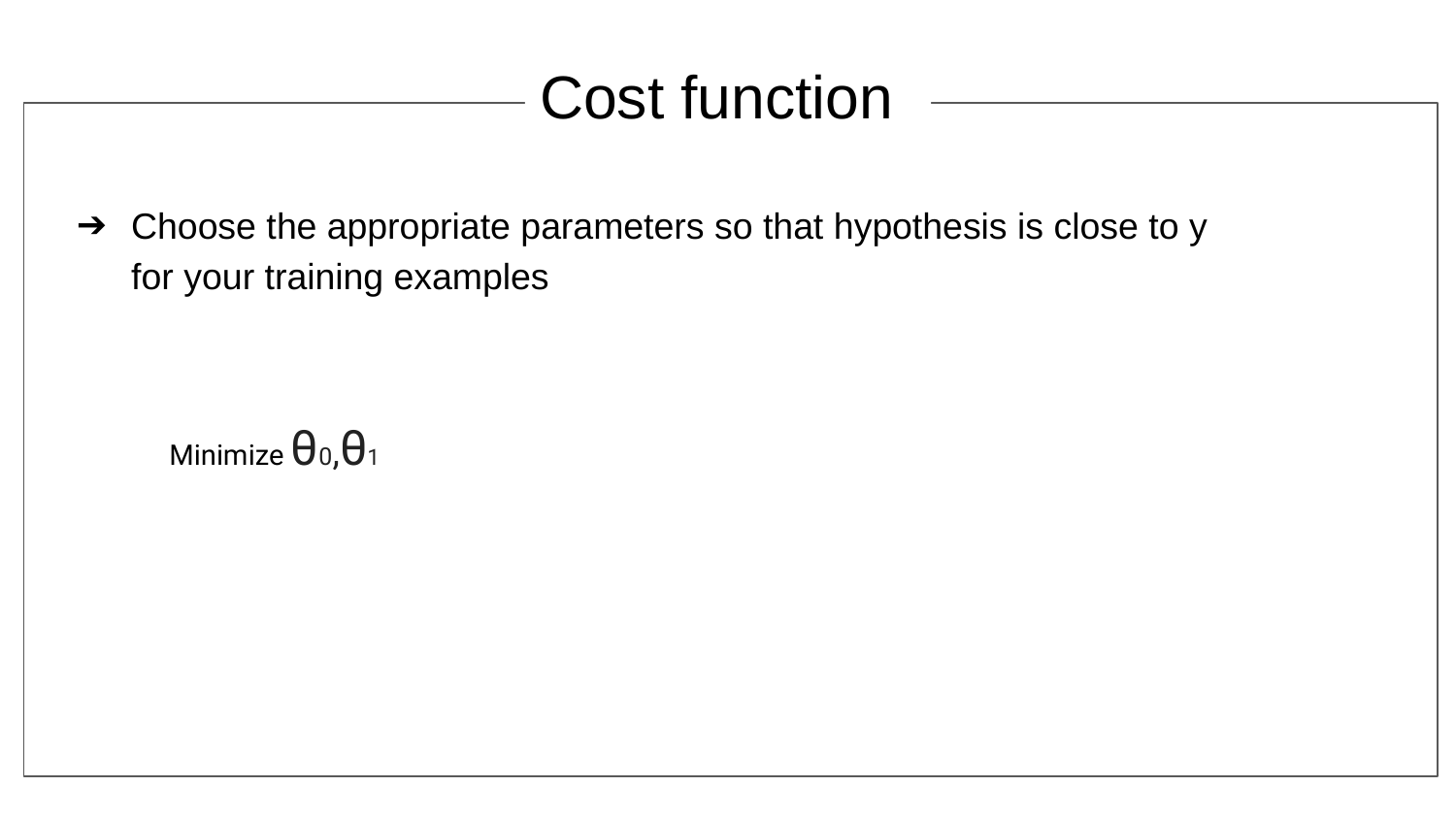

Cost function

Choose the appropriate parameters so that hypothesis is close to y for your training examples
Minimize θ0,θ1